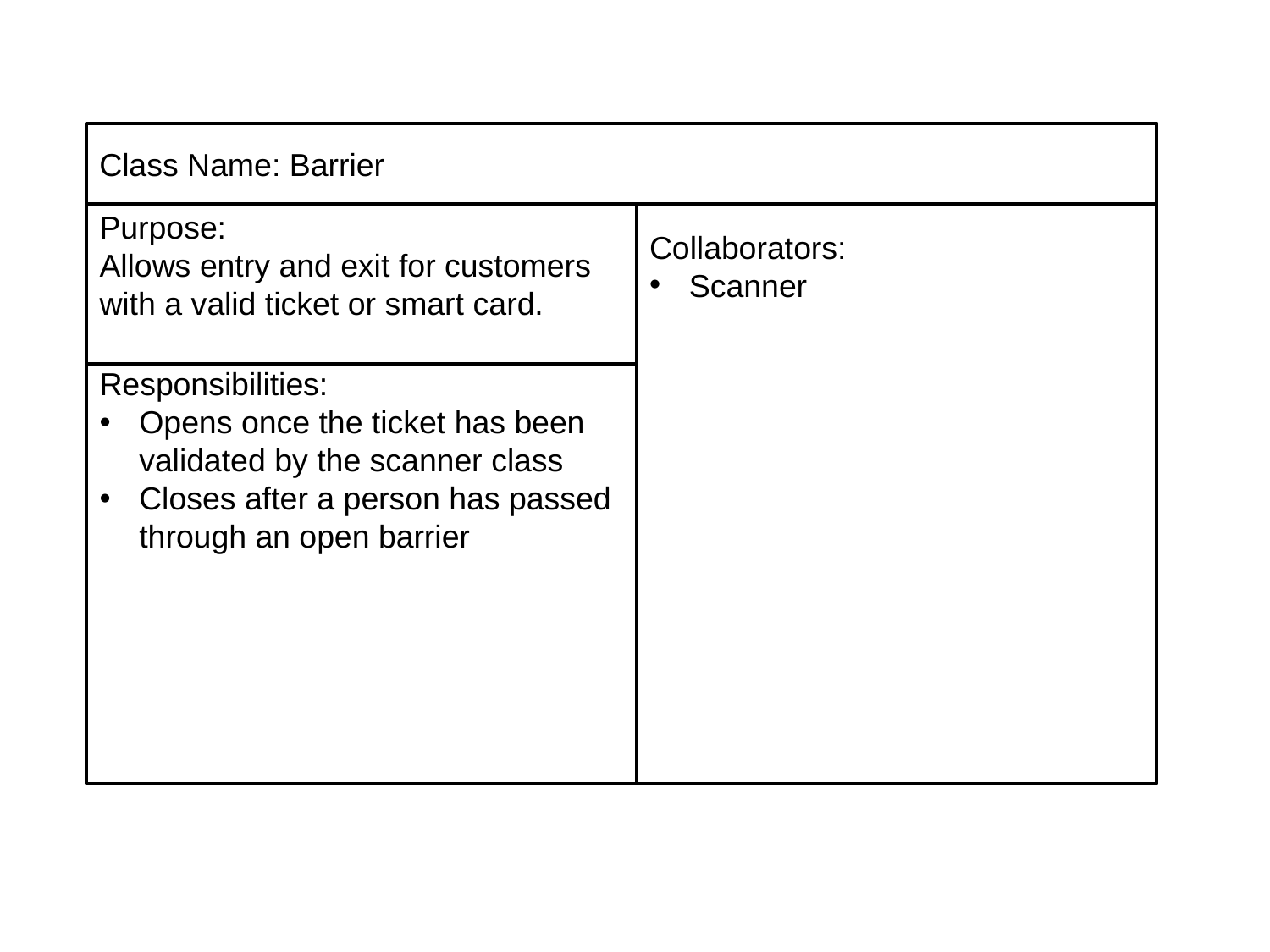

fgfg
Purpose:
Allows entry and exit for customers with a valid ticket or smart card.

Collaborators:
Scanner

Responsibilities:
Opens once the ticket has been validated by the scanner class
Closes after a person has passed through an open barrier

Class Name: Barrier